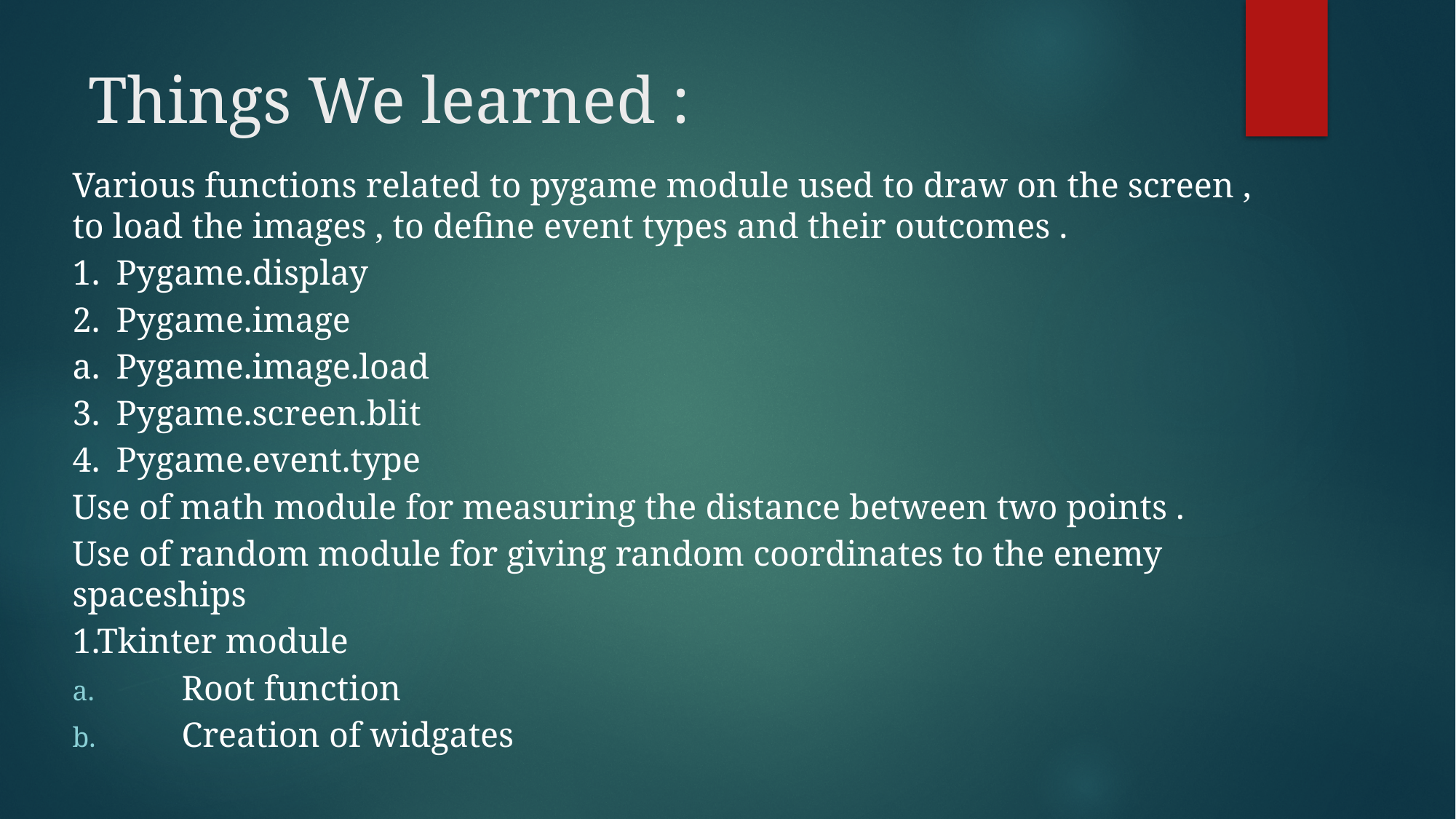

# Things We learned :
Various functions related to pygame module used to draw on the screen , to load the images , to define event types and their outcomes .
1.	Pygame.display
2.	Pygame.image
a.	Pygame.image.load
3.	Pygame.screen.blit
4.	Pygame.event.type
Use of math module for measuring the distance between two points .
Use of random module for giving random coordinates to the enemy spaceships
1.Tkinter module
Root function
Creation of widgates